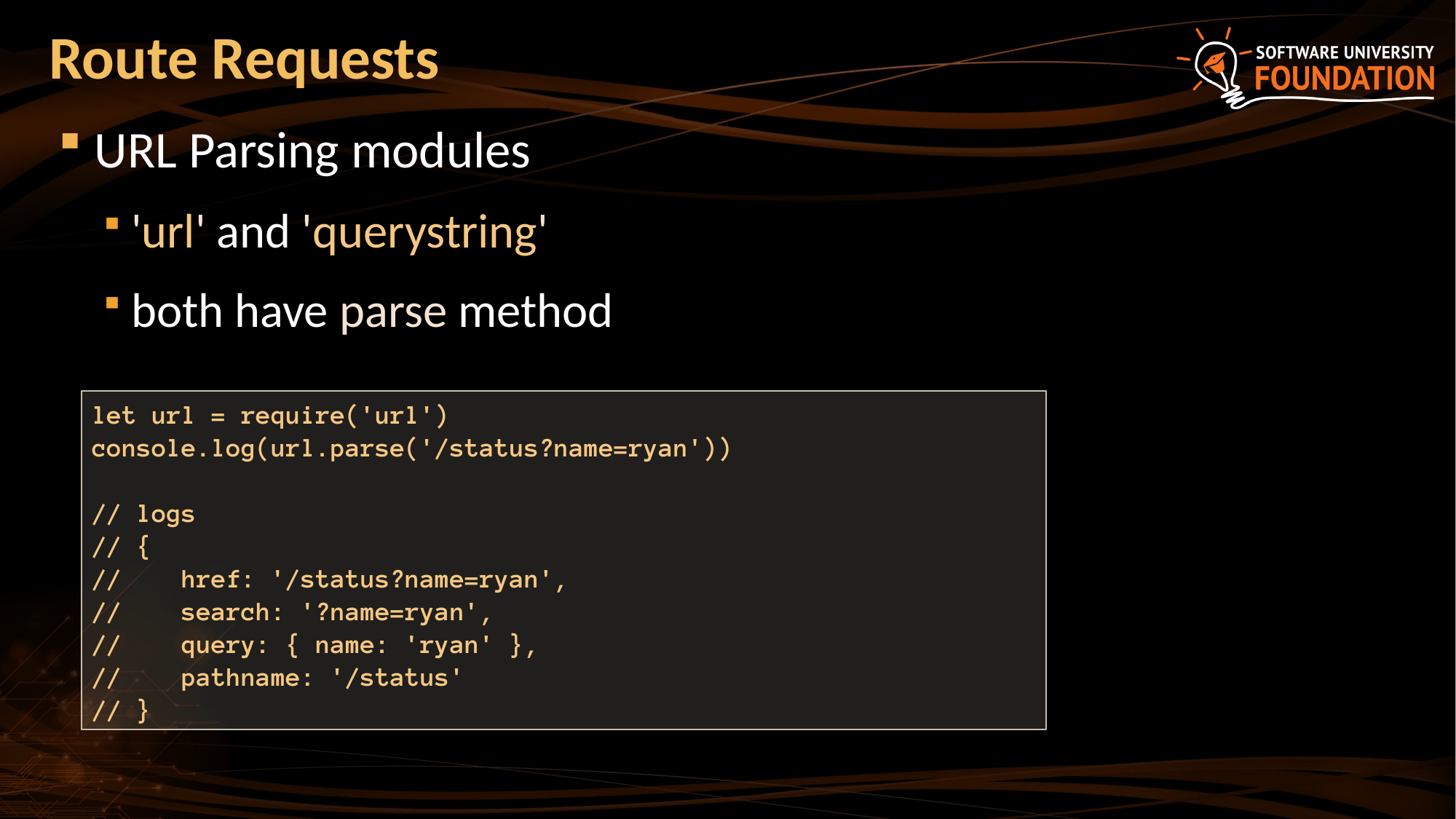

# Route Requests
URL Parsing modules
'url' and 'querystring'
both have parse method

let url = require('url')
console.log(url.parse('/status?name=ryan'))

// logs
// {
//    href: '/status?name=ryan',
//    search: '?name=ryan',
//    query: { name: 'ryan' },
//    pathname: '/status'
// }